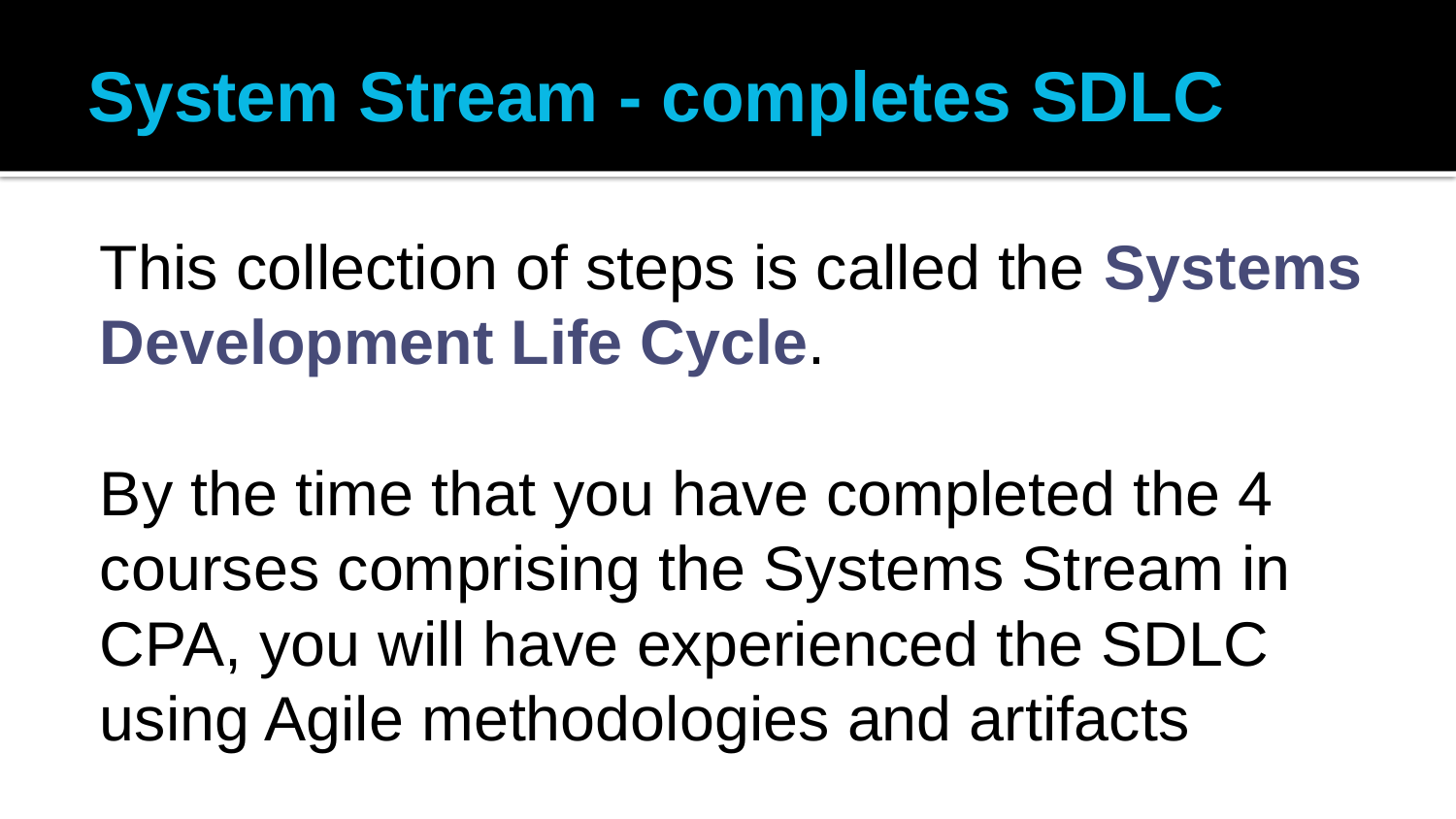

# System Stream - completes SDLC
This collection of steps is called the Systems Development Life Cycle.

By the time that you have completed the 4 courses comprising the Systems Stream in CPA, you will have experienced the SDLC using Agile methodologies and artifacts